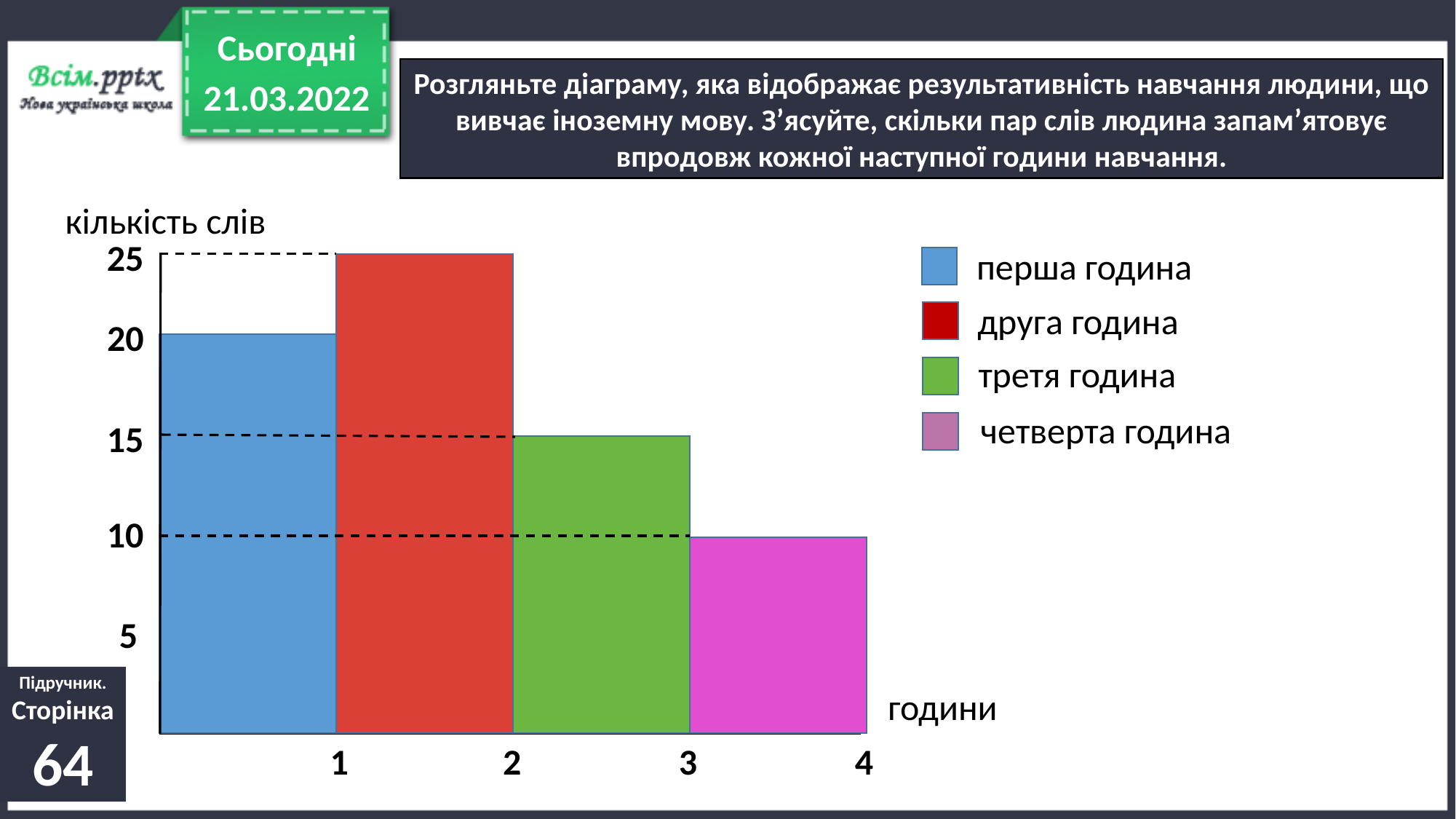

Сьогодні
Розгляньте діаграму, яка відображає результативність навчання людини, що вивчає іноземну мову. З’ясуйте, скільки пар слів людина запам’ятовує впродовж кожної наступної години навчання.
21.03.2022
кількість слів
25
перша година

друга година

20

третя година

четверта година
15

10

5
Підручник.
Сторінка
64
години
4
3
1
2